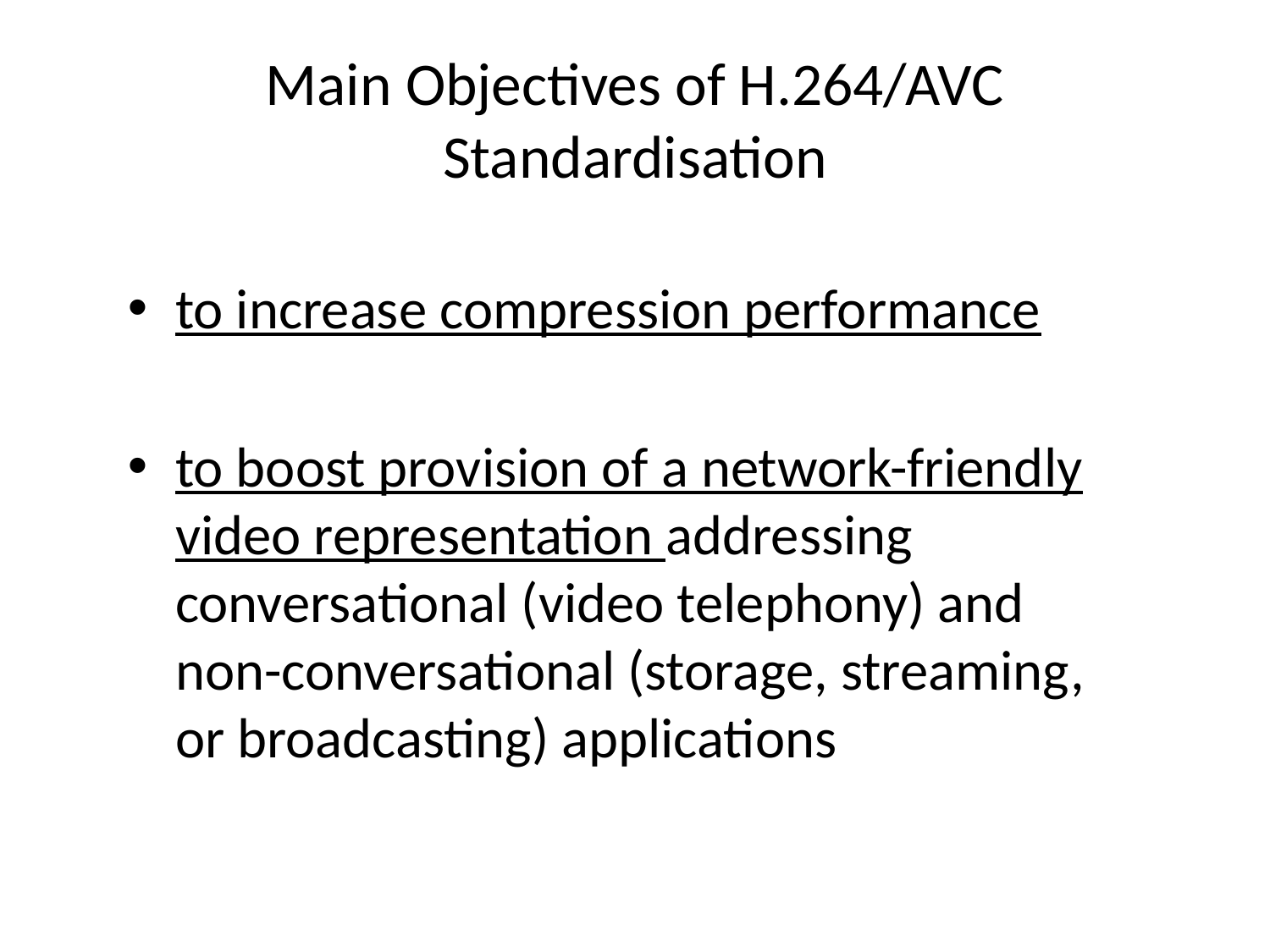

# Main Objectives of H.264/AVC Standardisation
to increase compression performance

to boost provision of a network-friendly video representation addressing conversational (video telephony) and non-conversational (storage, streaming, or broadcasting) applications